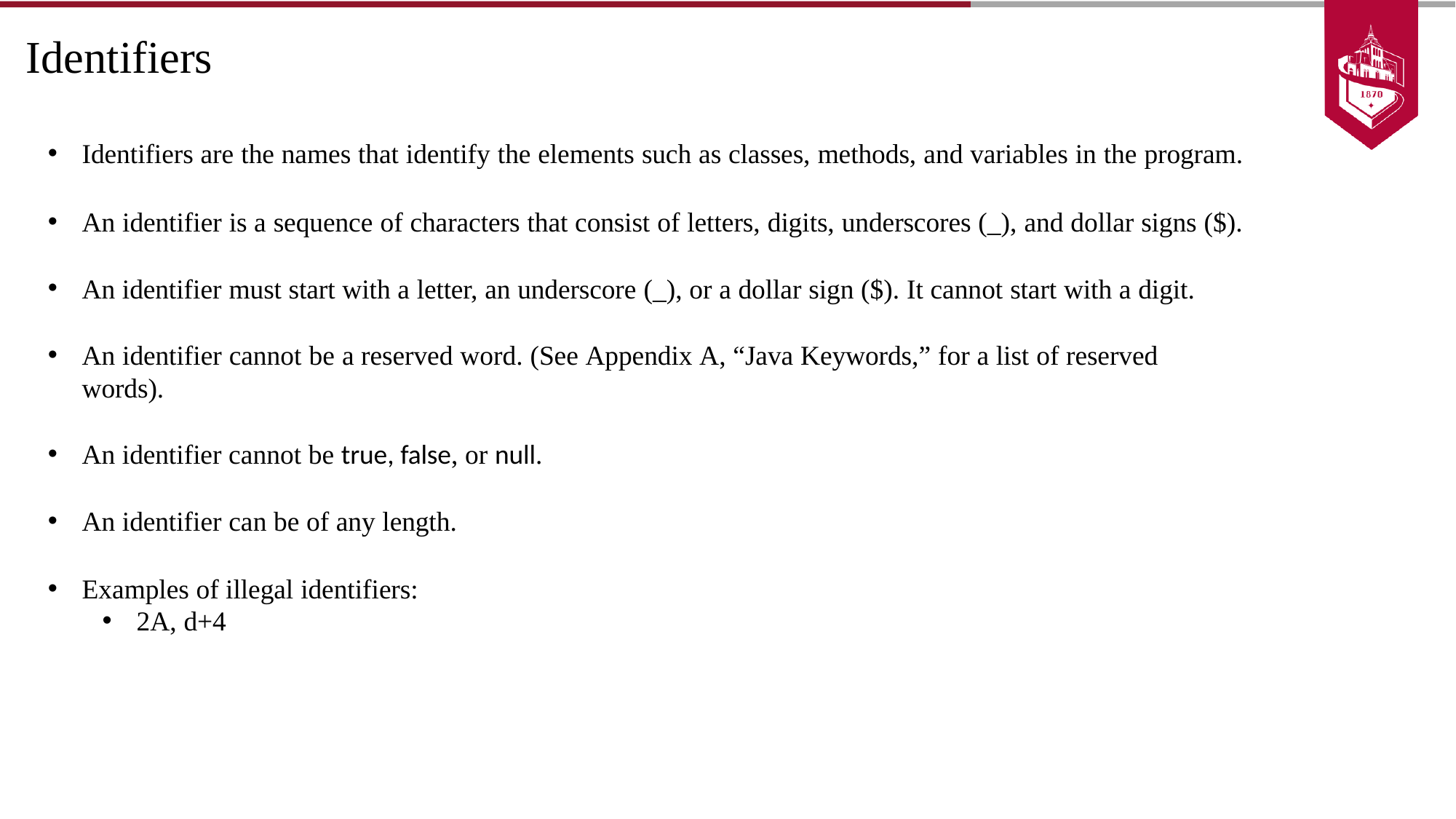

# Identifiers
Identifiers are the names that identify the elements such as classes, methods, and variables in the program.

An identifier is a sequence of characters that consist of letters, digits, underscores (_), and dollar signs ($).

An identifier must start with a letter, an underscore (_), or a dollar sign ($). It cannot start with a digit.

An identifier cannot be a reserved word. (See Appendix A, “Java Keywords,” for a list of reserved words).

An identifier cannot be true, false, or null.

An identifier can be of any length.

Examples of illegal identifiers:
2A, d+4